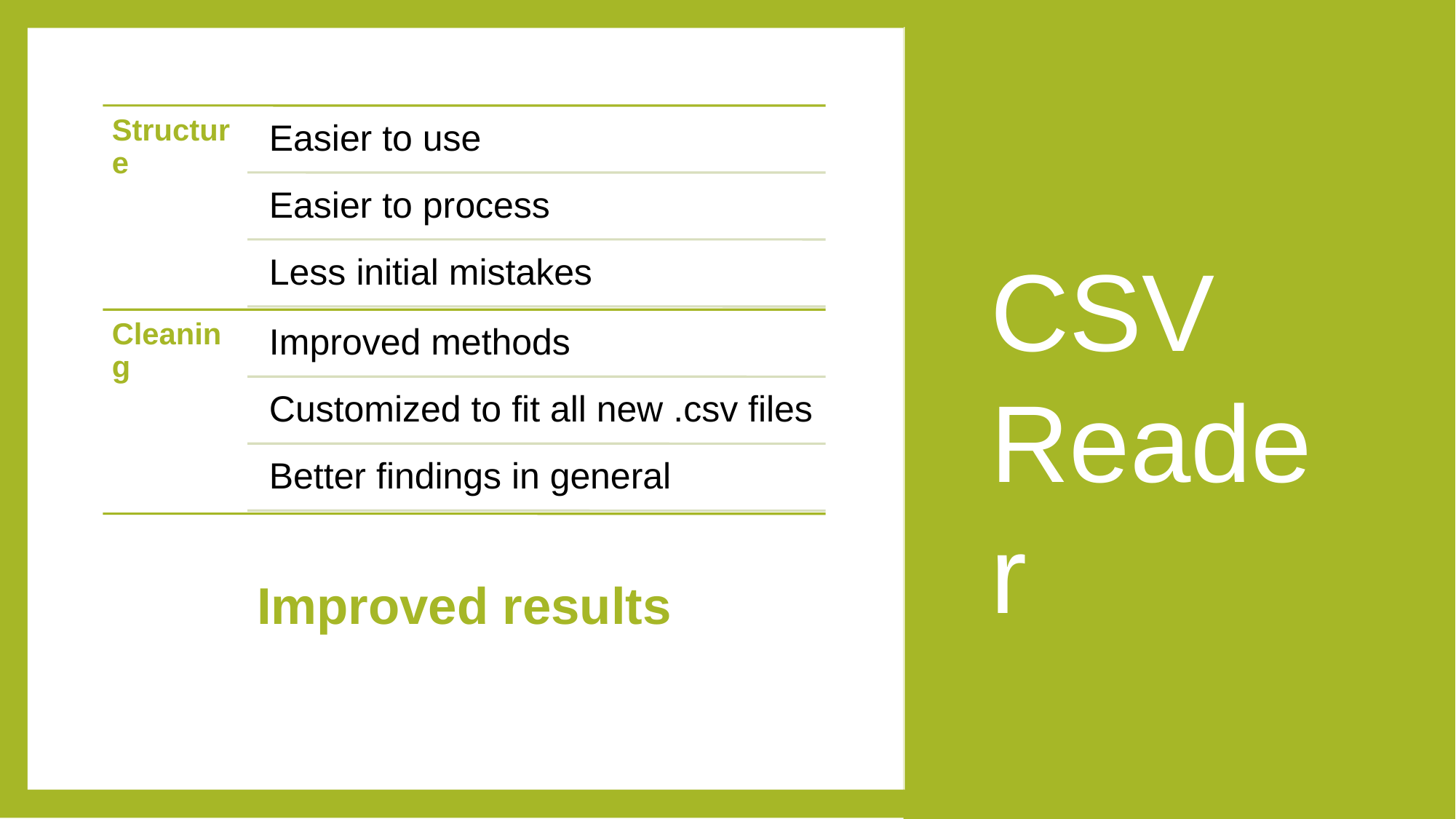

# CSV Reader
Structure
Easier to use
Easier to process
Less initial mistakes
Cleaning
Improved methods
Customized to fit all new .csv files
Better findings in general

Improved results
CSV Reader